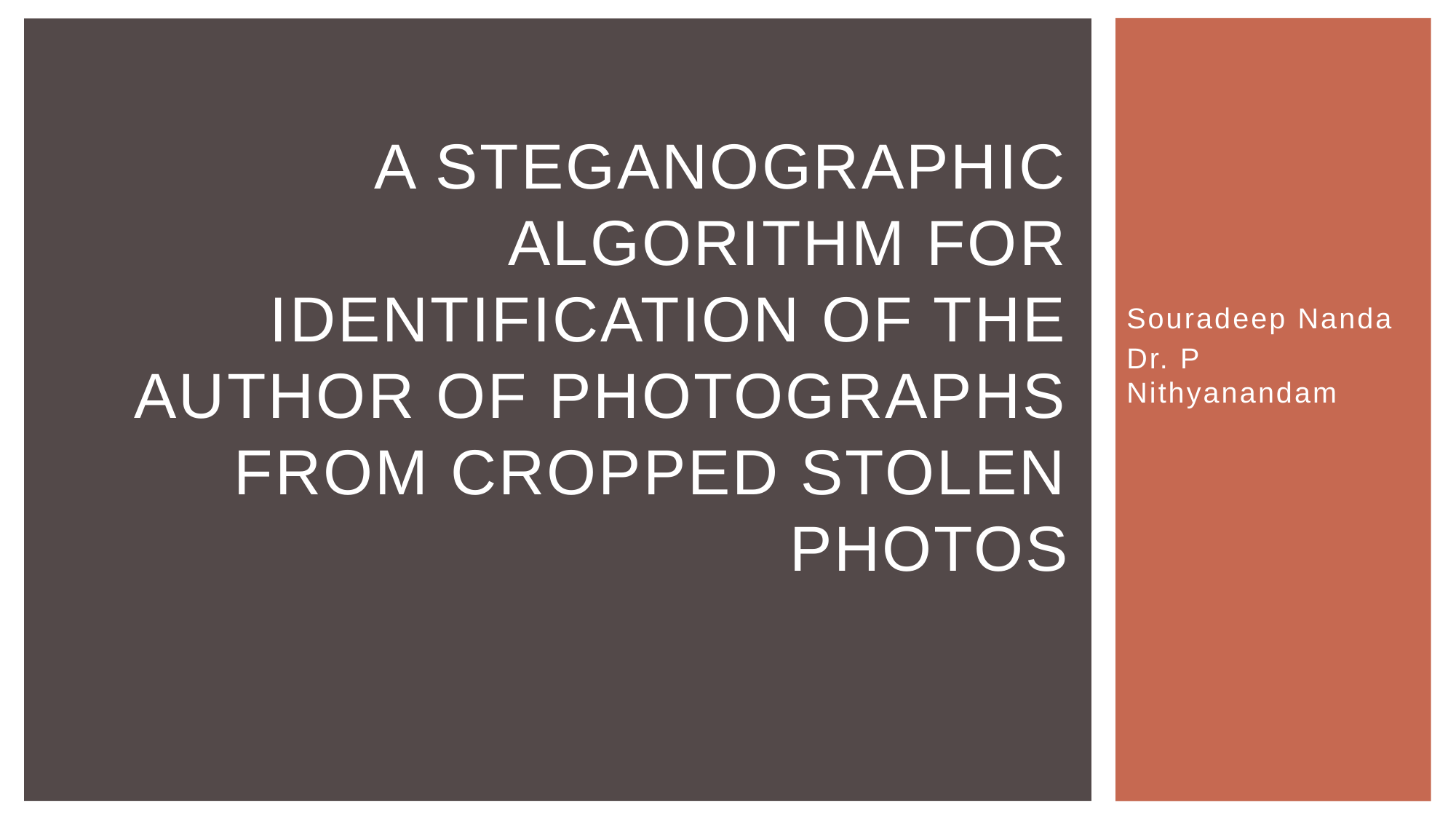

# A Steganographic Algorithm for Identification of the Author of Photographs from Cropped Stolen Photos
Souradeep Nanda
Dr. P Nithyanandam